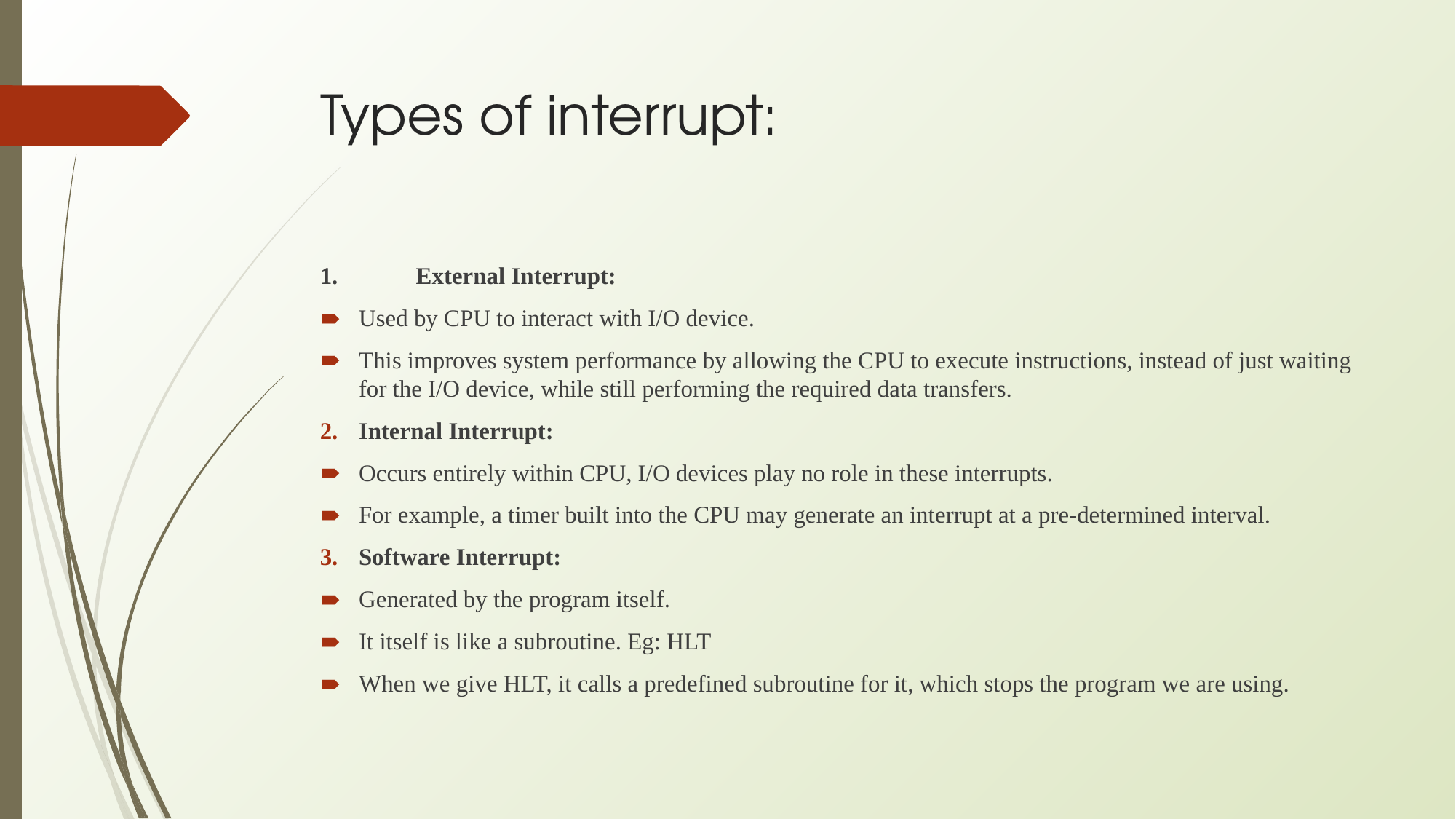

# Types of interrupt:
1.	External Interrupt:
Used by CPU to interact with I/O device.
This improves system performance by allowing the CPU to execute instructions, instead of just waiting for the I/O device, while still performing the required data transfers.
Internal Interrupt:
Occurs entirely within CPU, I/O devices play no role in these interrupts.
For example, a timer built into the CPU may generate an interrupt at a pre-determined interval.
Software Interrupt:
Generated by the program itself.
It itself is like a subroutine. Eg: HLT
When we give HLT, it calls a predefined subroutine for it, which stops the program we are using.